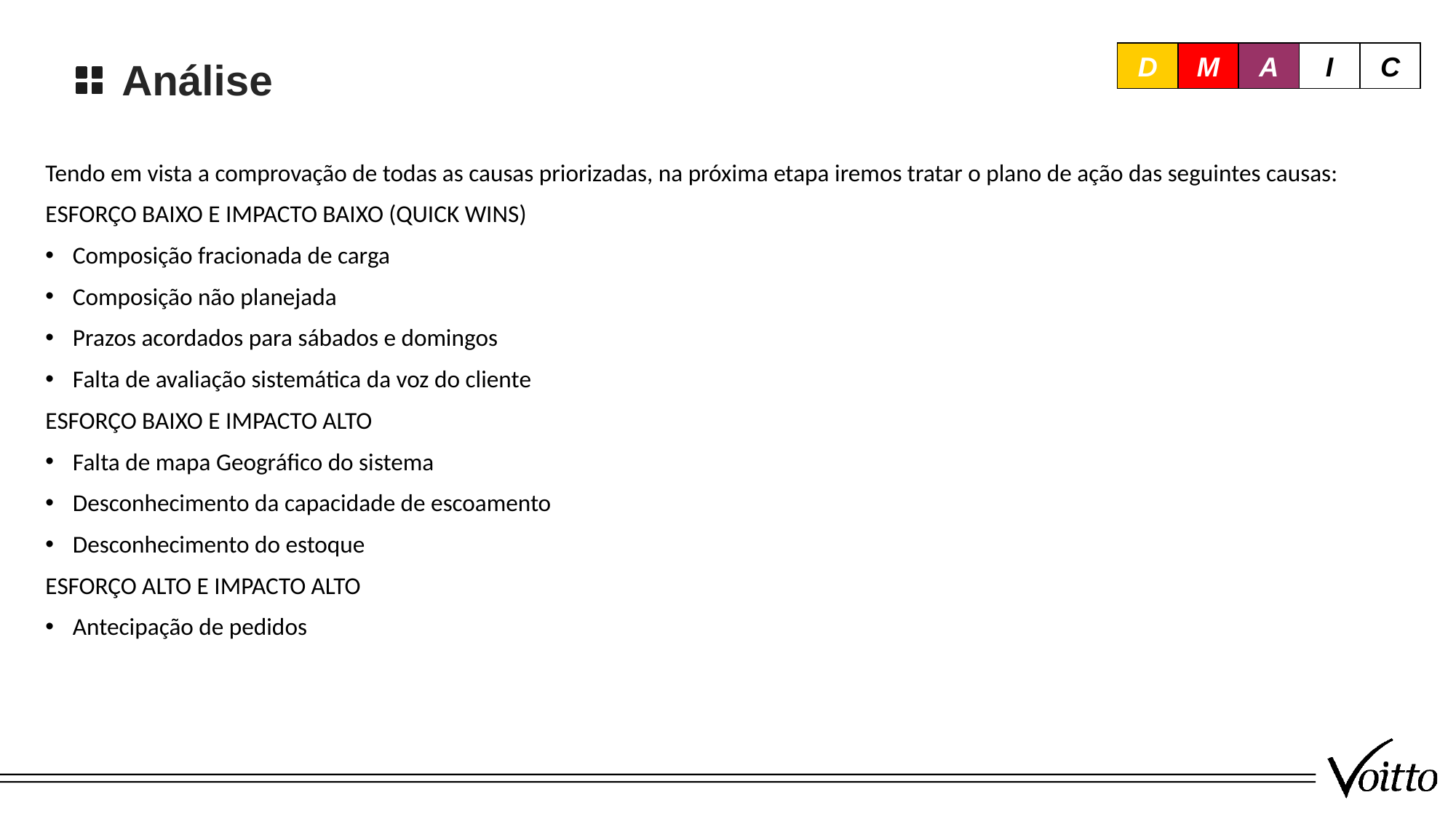

Análise
D
M
A
I
C
Tendo em vista a comprovação de todas as causas priorizadas, na próxima etapa iremos tratar o plano de ação das seguintes causas:
ESFORÇO BAIXO E IMPACTO BAIXO (QUICK WINS)
Composição fracionada de carga
Composição não planejada
Prazos acordados para sábados e domingos
Falta de avaliação sistemática da voz do cliente
ESFORÇO BAIXO E IMPACTO ALTO
Falta de mapa Geográfico do sistema
Desconhecimento da capacidade de escoamento
Desconhecimento do estoque
ESFORÇO ALTO E IMPACTO ALTO
Antecipação de pedidos